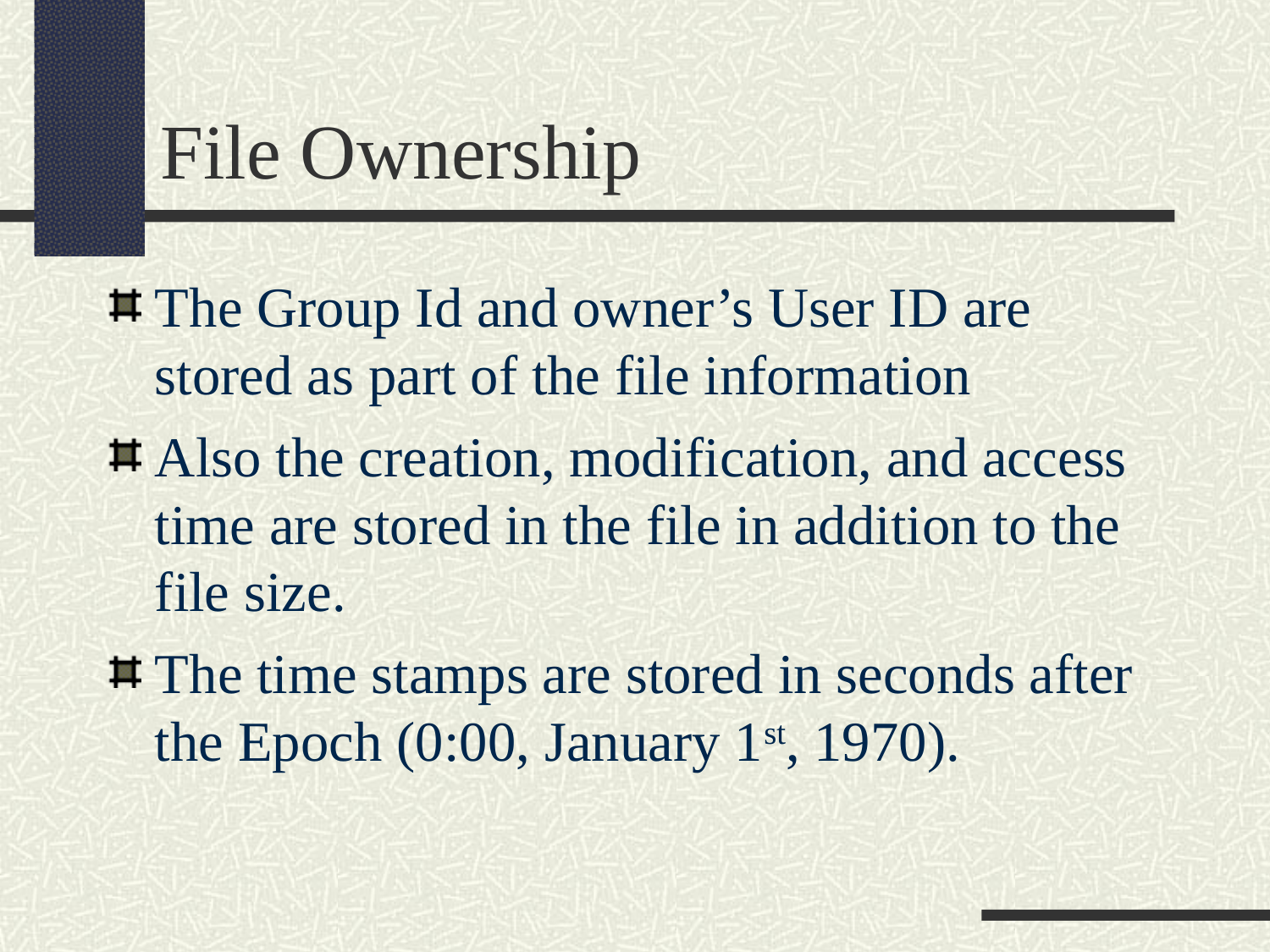

File Ownership
The Group Id and owner’s User ID are stored as part of the file information
Also the creation, modification, and access time are stored in the file in addition to the file size.
The time stamps are stored in seconds after the Epoch (0:00, January 1st, 1970).